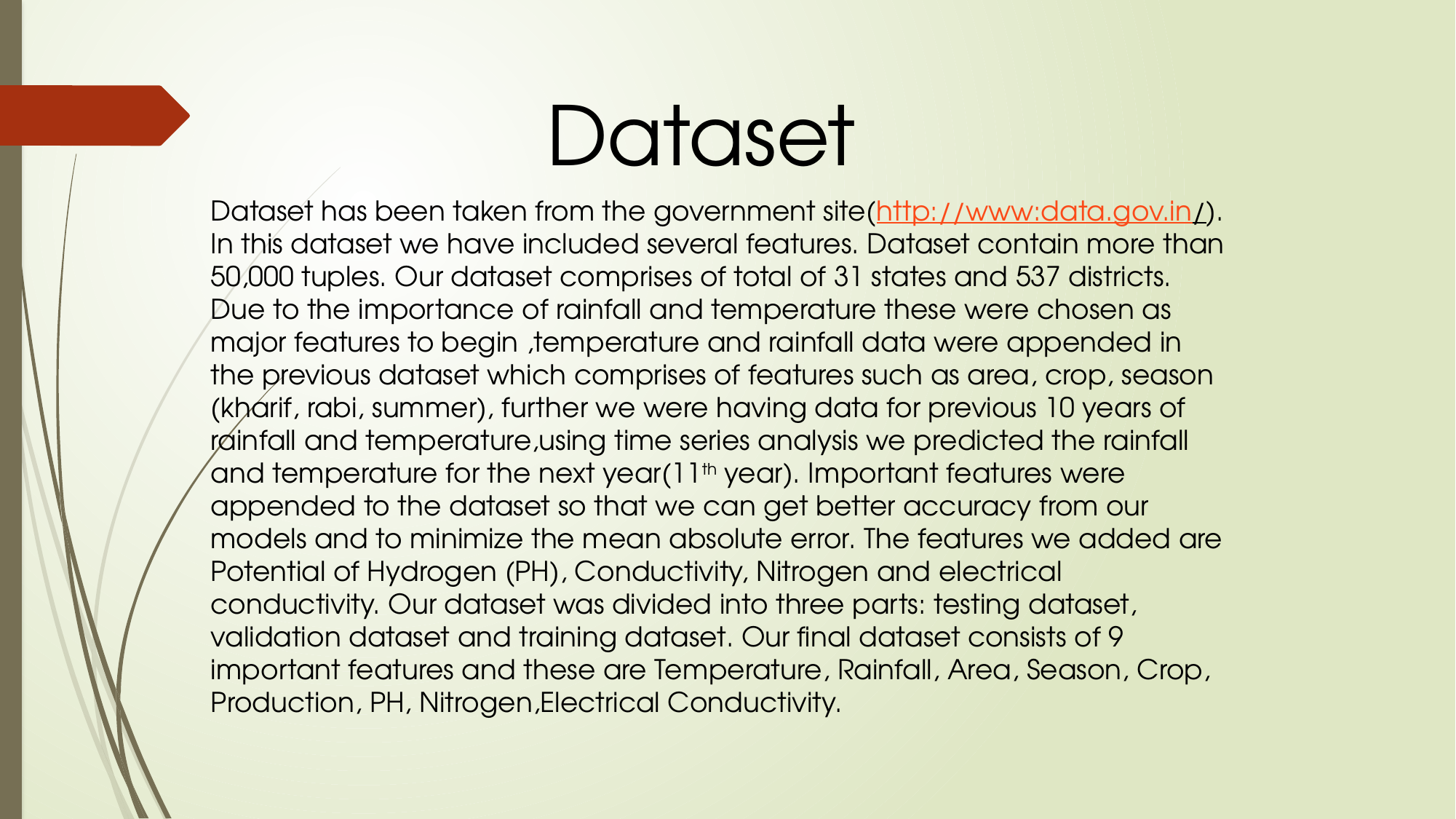

Dataset
Dataset has been taken from the government site(http://www:data.gov.in/). In this dataset we have included several features. Dataset contain more than 50,000 tuples. Our dataset comprises of total of 31 states and 537 districts. Due to the importance of rainfall and temperature these were chosen as major features to begin ,temperature and rainfall data were appended in the previous dataset which comprises of features such as area, crop, season (kharif, rabi, summer), further we were having data for previous 10 years of rainfall and temperature,using time series analysis we predicted the rainfall and temperature for the next year(11th year). Important features were appended to the dataset so that we can get better accuracy from our models and to minimize the mean absolute error. The features we added are Potential of Hydrogen (PH), Conductivity, Nitrogen and electrical conductivity. Our dataset was divided into three parts: testing dataset, validation dataset and training dataset. Our final dataset consists of 9 important features and these are Temperature, Rainfall, Area, Season, Crop, Production, PH, Nitrogen,Electrical Conductivity.